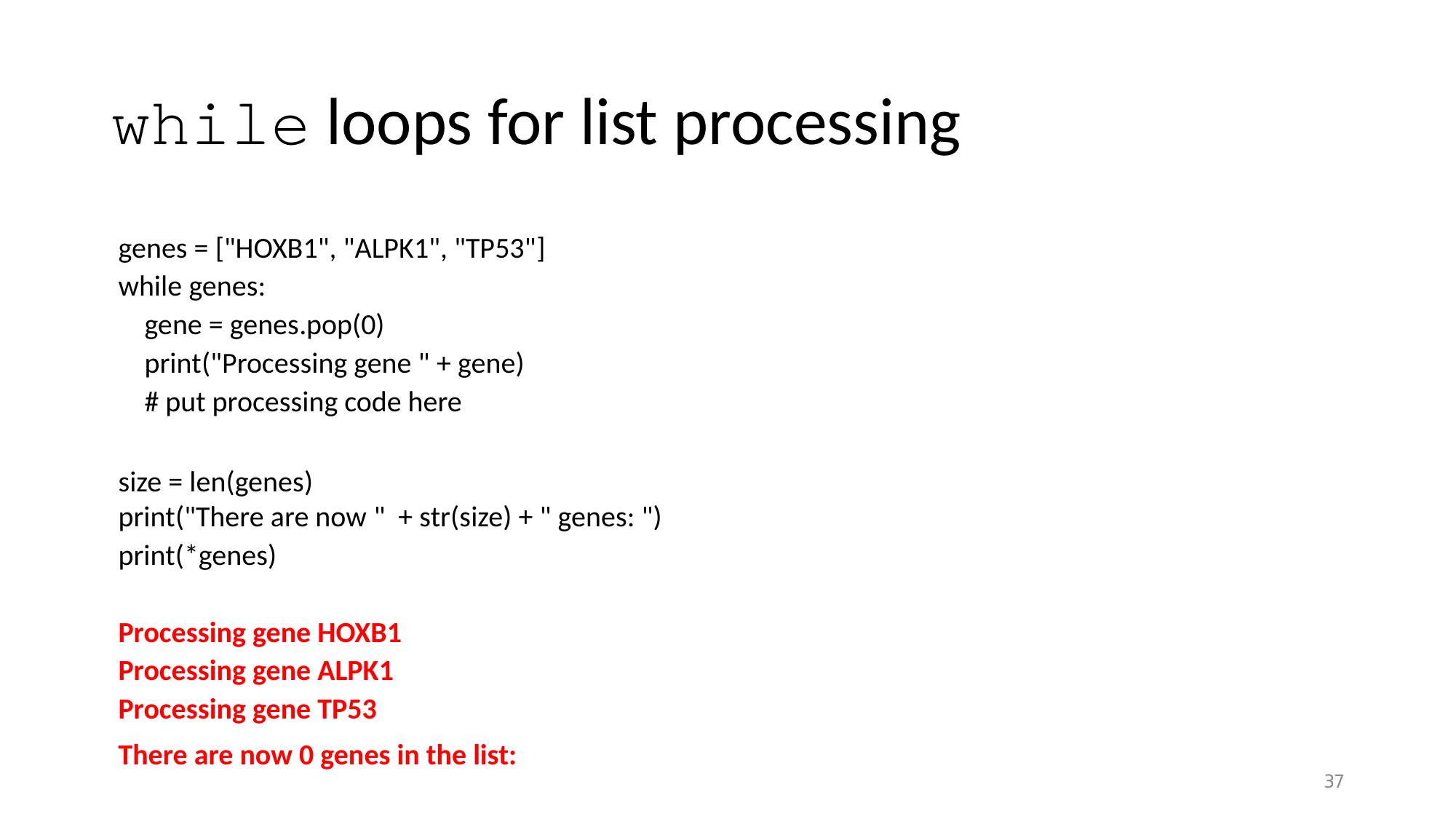

# while loops for list processing
genes = ["HOXB1", "ALPK1", "TP53"]
while genes:
    gene = genes.pop(0)
    print("Processing gene " + gene)
    # put processing code here

size = len(genes)
print("There are now "  + str(size) + " genes: ")
print(*genes)

Processing gene HOXB1
Processing gene ALPK1
Processing gene TP53
There are now 0 genes in the list:

37